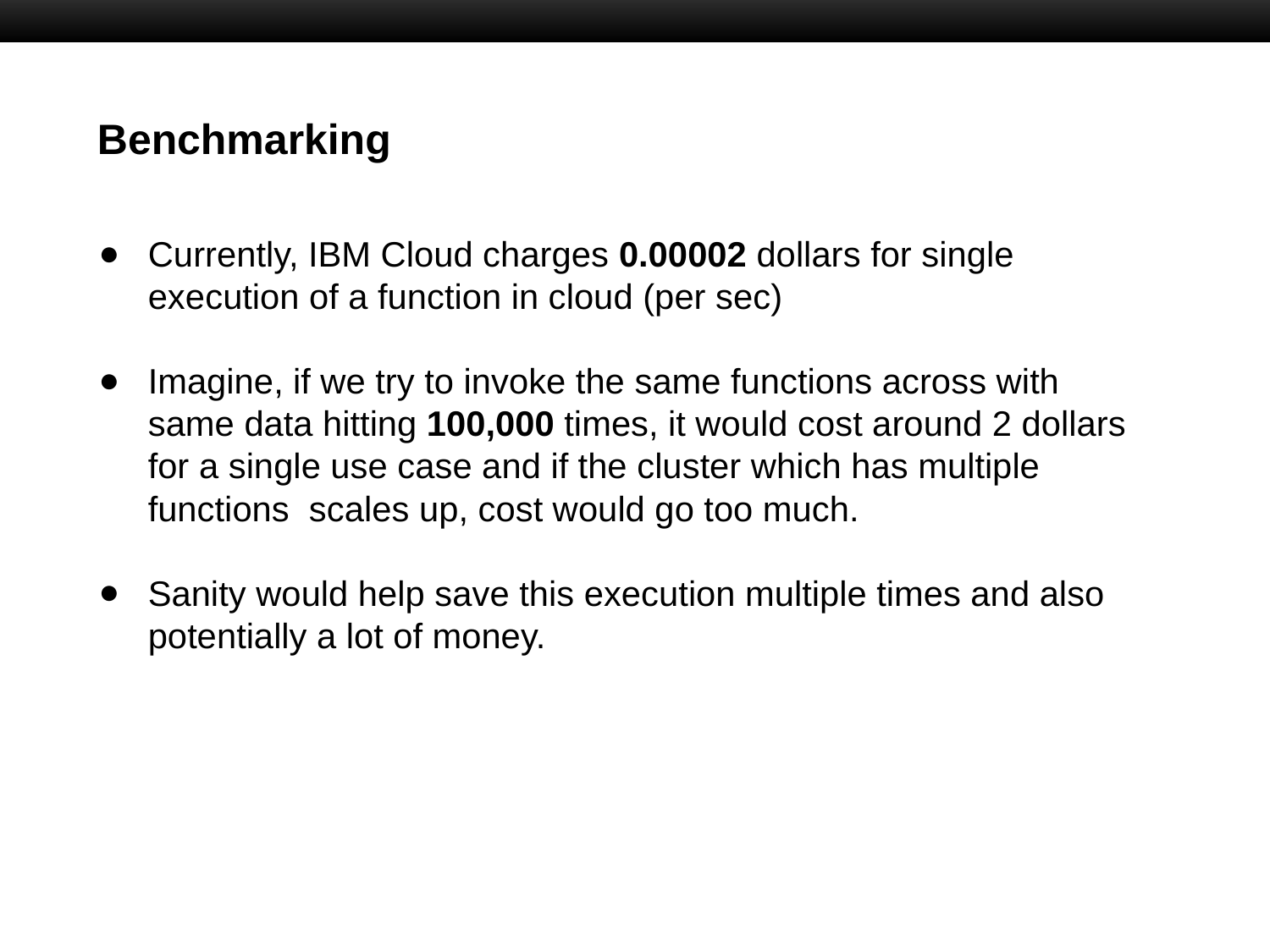

# Benchmarking
Currently, IBM Cloud charges 0.00002 dollars for single execution of a function in cloud (per sec)

Imagine, if we try to invoke the same functions across with same data hitting 100,000 times, it would cost around 2 dollars for a single use case and if the cluster which has multiple functions  scales up, cost would go too much.

Sanity would help save this execution multiple times and also potentially a lot of money.